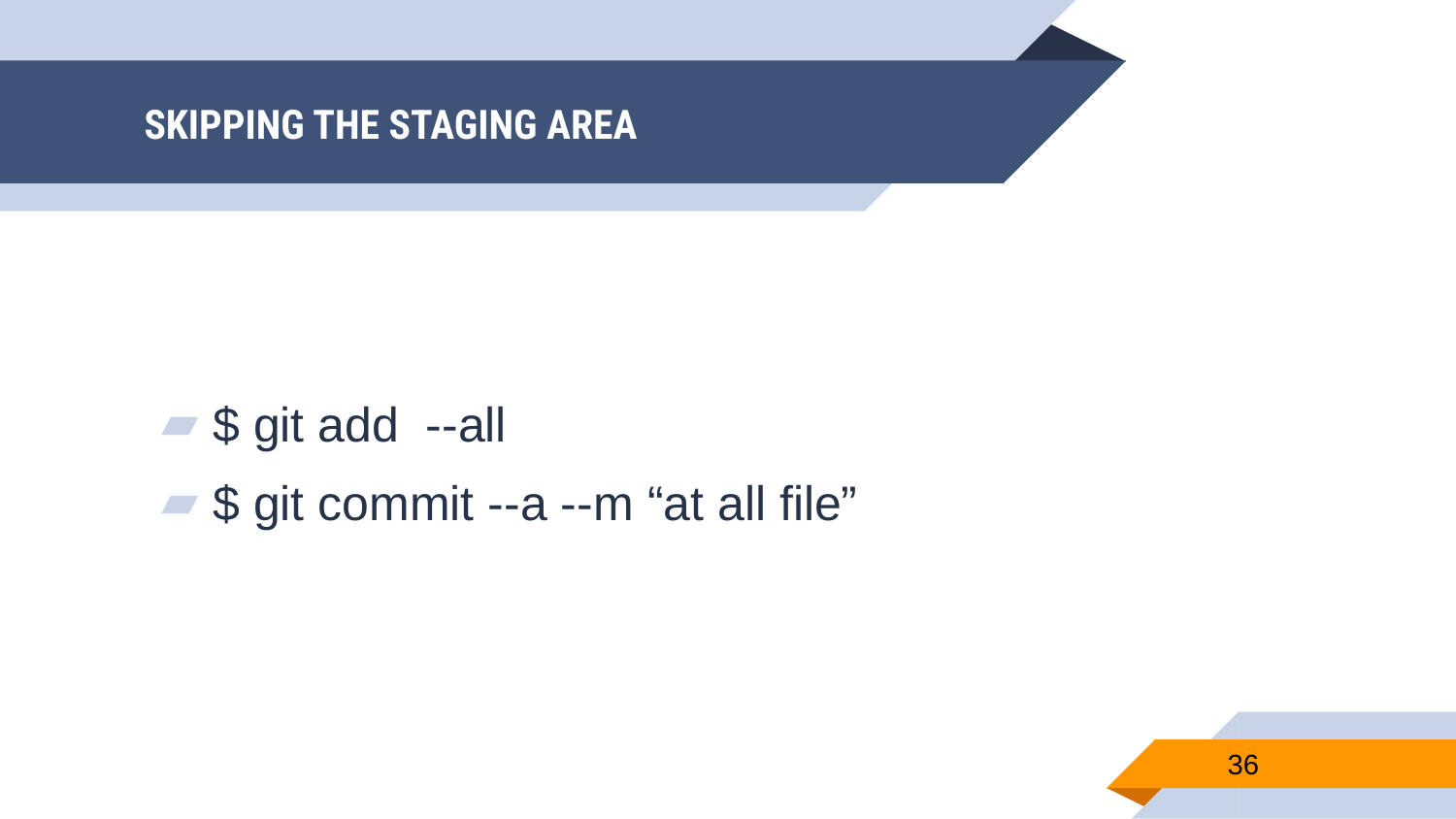

# SKIPPING THE STAGING AREA
$ git add  --all
$ git commit --a --m “at all file”
36